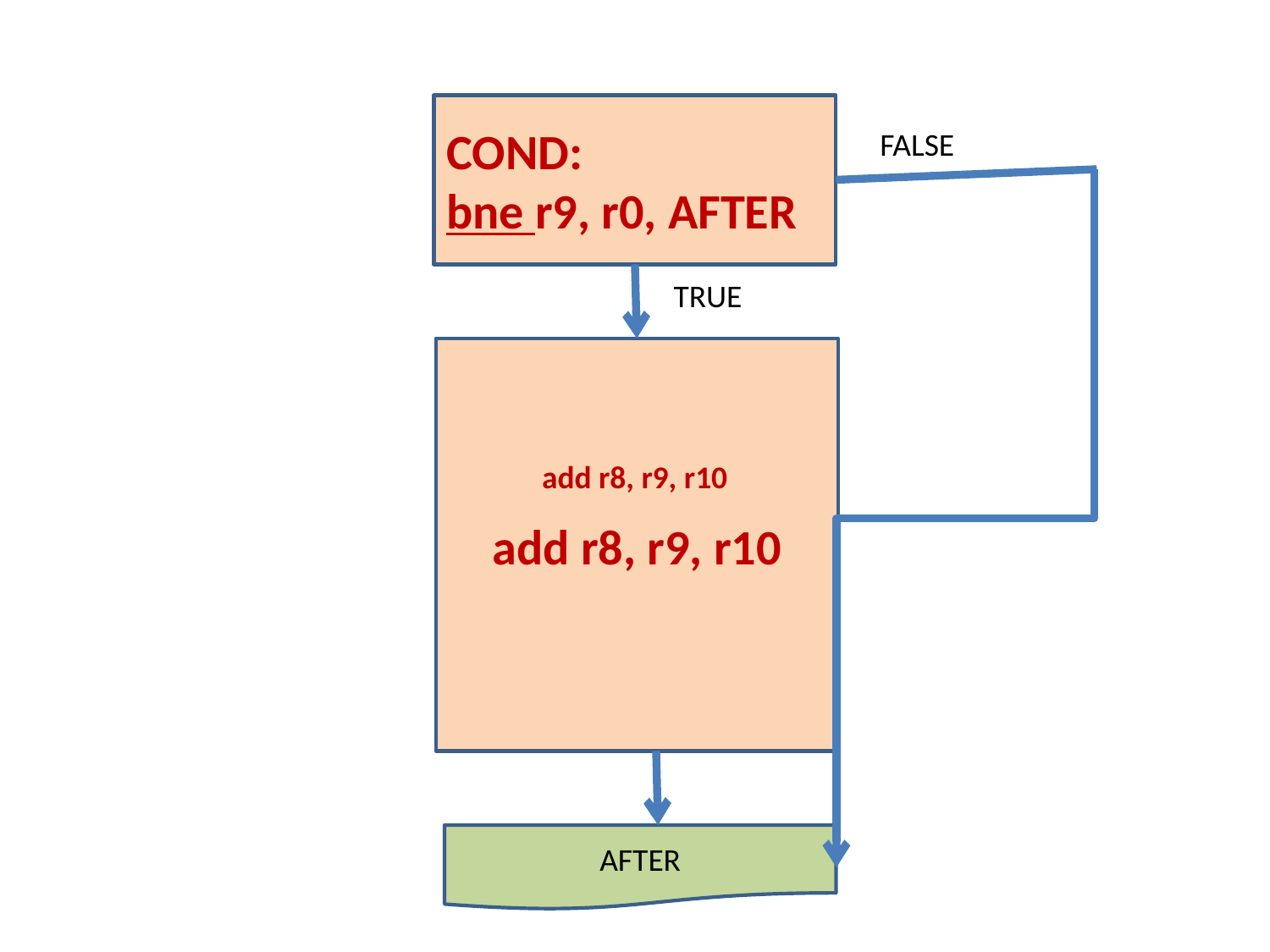

#
COND:
bne r9, r0, AFTER
FALSE
TRUE
add r8, r9, r10
add r8, r9, r10
AFTER